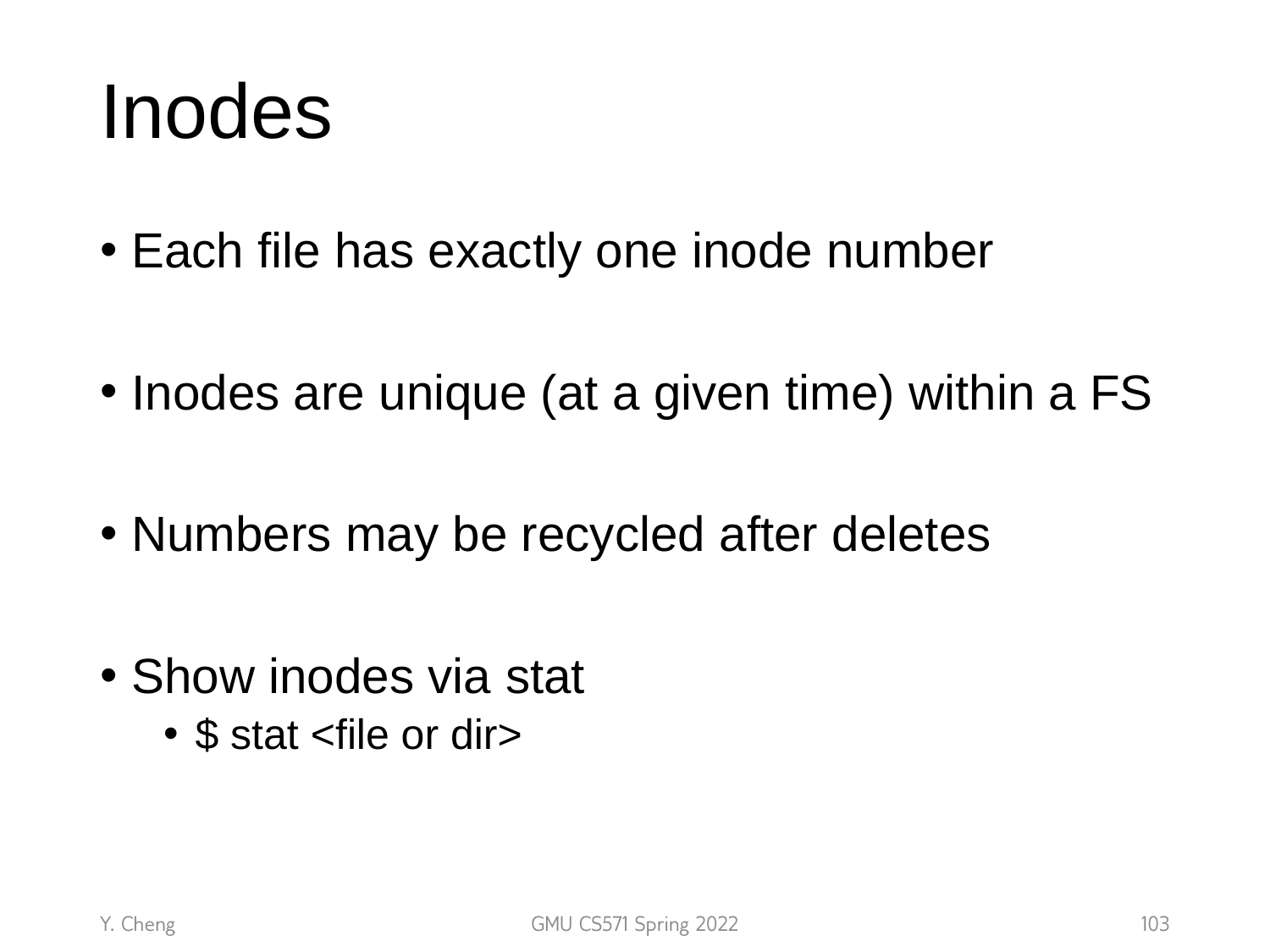

# Inodes
Each file has exactly one inode number

Inodes are unique (at a given time) within a FS

Numbers may be recycled after deletes

Show inodes via stat
$ stat <file or dir>
Y. Cheng
GMU CS571 Spring 2022
103